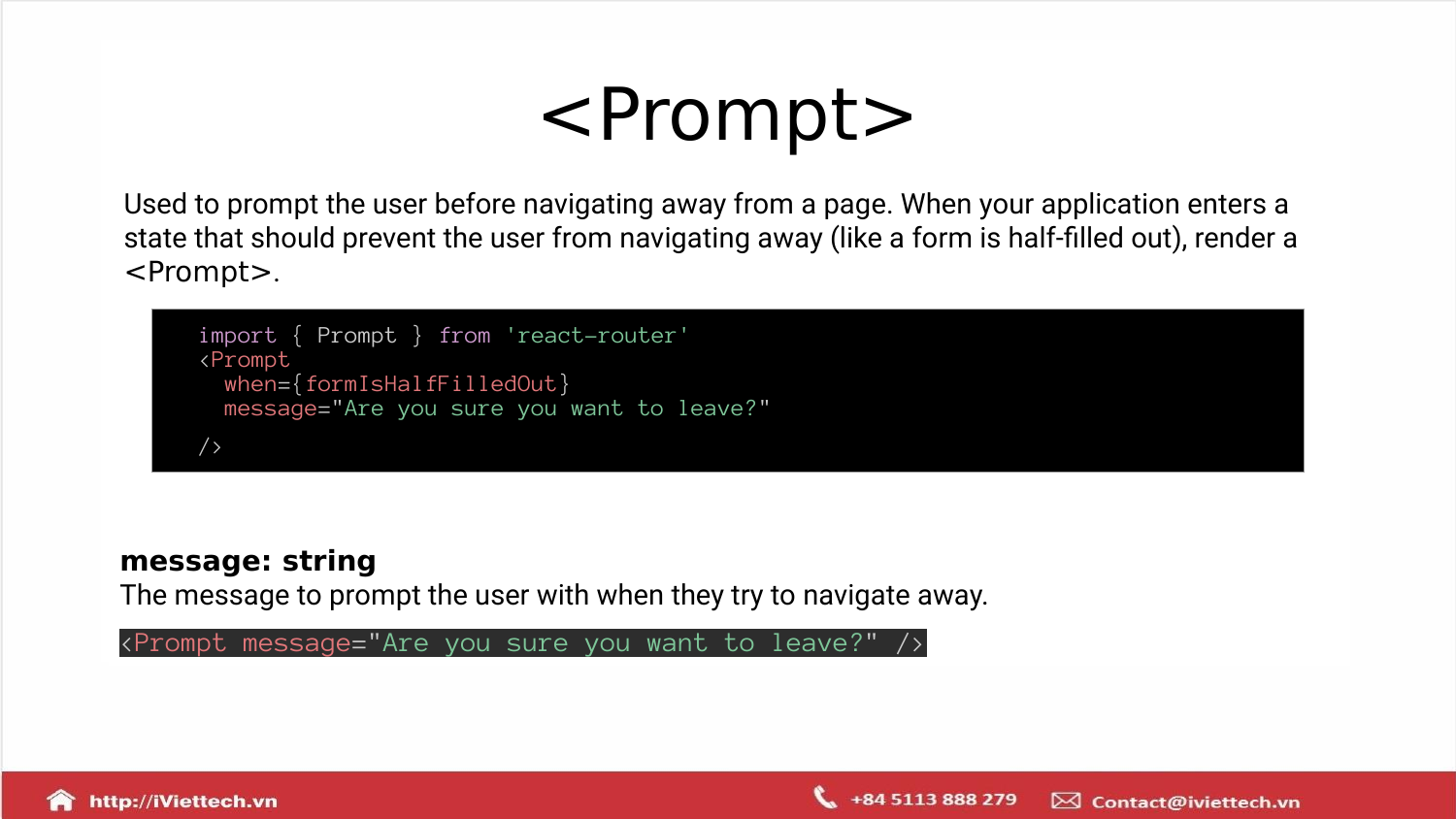

# <Prompt>
Used to prompt the user before navigating away from a page. When your application enters a state that should prevent the user from navigating away (like a form is half-filled out), render a <Prompt>.

message: string
The message to prompt the user with when they try to navigate away.
<Prompt message="Are you sure you want to leave?" />

| import { Prompt } from 'react-router' <Prompt when={formIsHalfFilledOut} message="Are you sure you want to leave?" /> |
| --- |